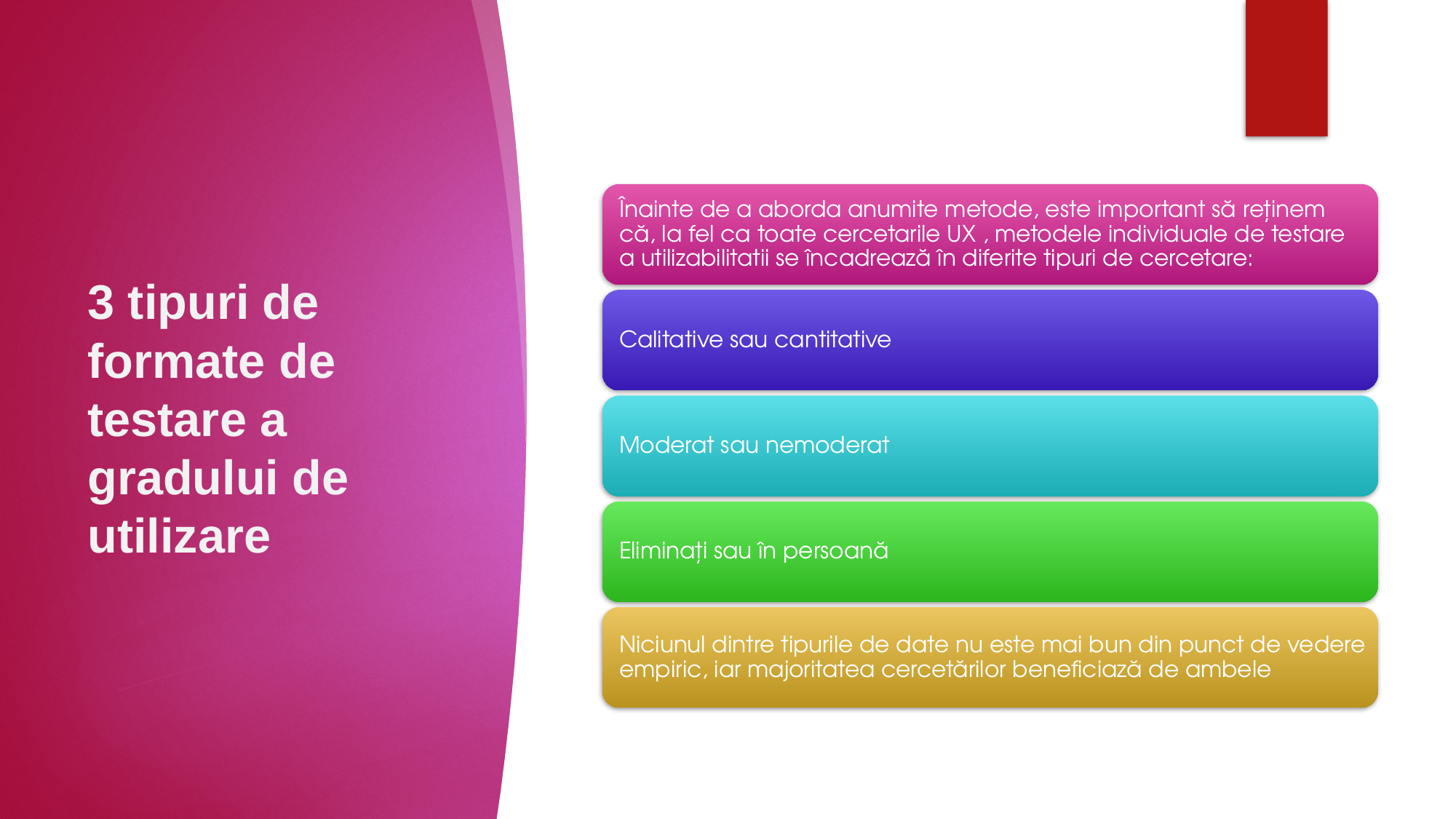

# 3 tipuri de formate de testare a gradului de utilizare
Înainte de a aborda anumite metode, este important să reținem că, la fel ca toate cercetarile UX , metodele individuale de testare a utilizabilitatii se încadrează în diferite tipuri de cercetare:
Calitative sau cantitative
Moderat sau nemoderat
Eliminați sau în persoană
Niciunul dintre tipurile de date nu este mai bun din punct de vedere empiric, iar majoritatea cercetărilor beneficiază de ambele